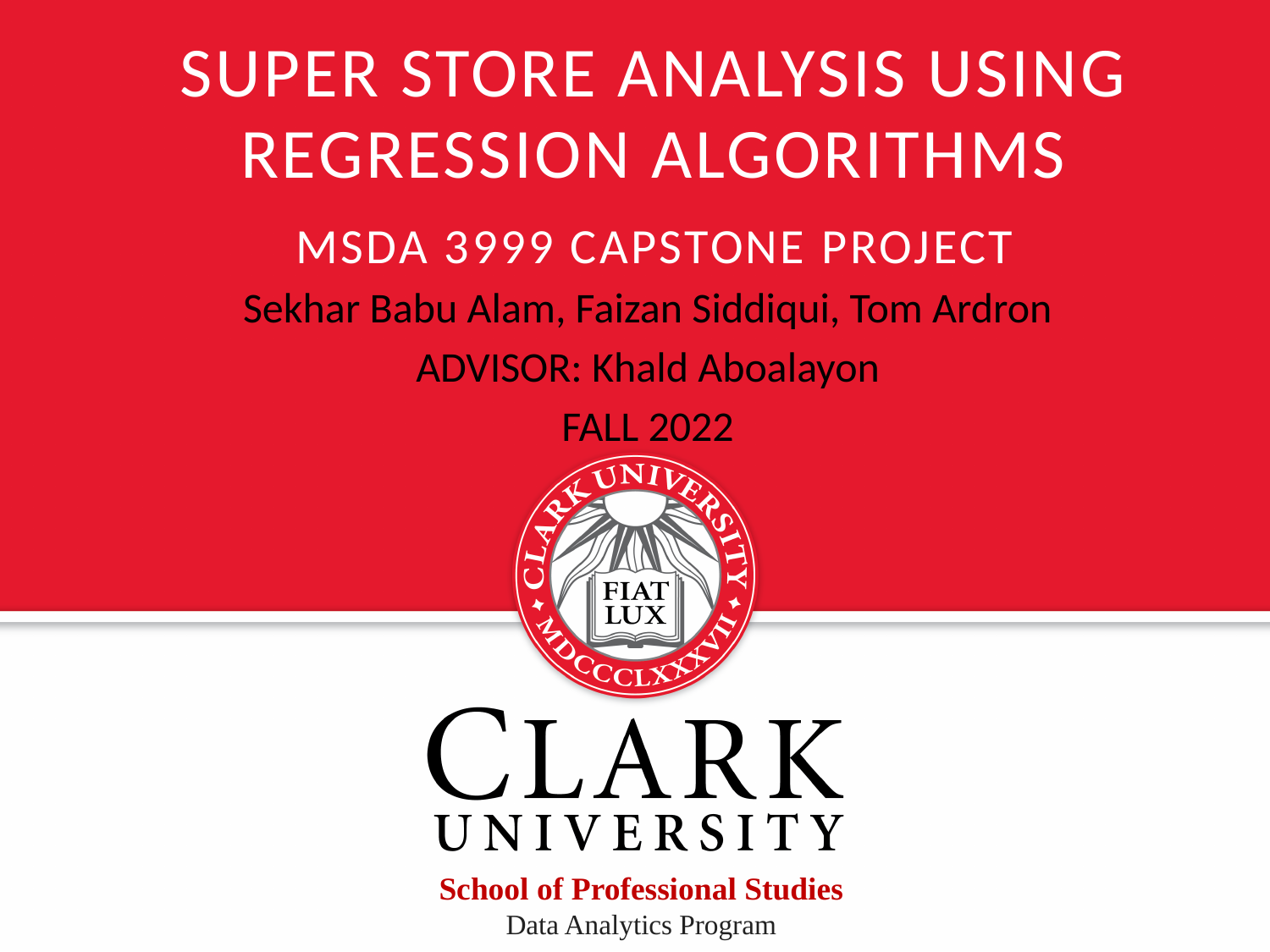

# Super store analysis using regression algorithms MSDA 3999 CAPSTONE PROJECT
Sekhar Babu Alam, Faizan Siddiqui, Tom Ardron
ADVISOR: Khald Aboalayon
FALL 2022
School of Professional Studies
Data Analytics Program